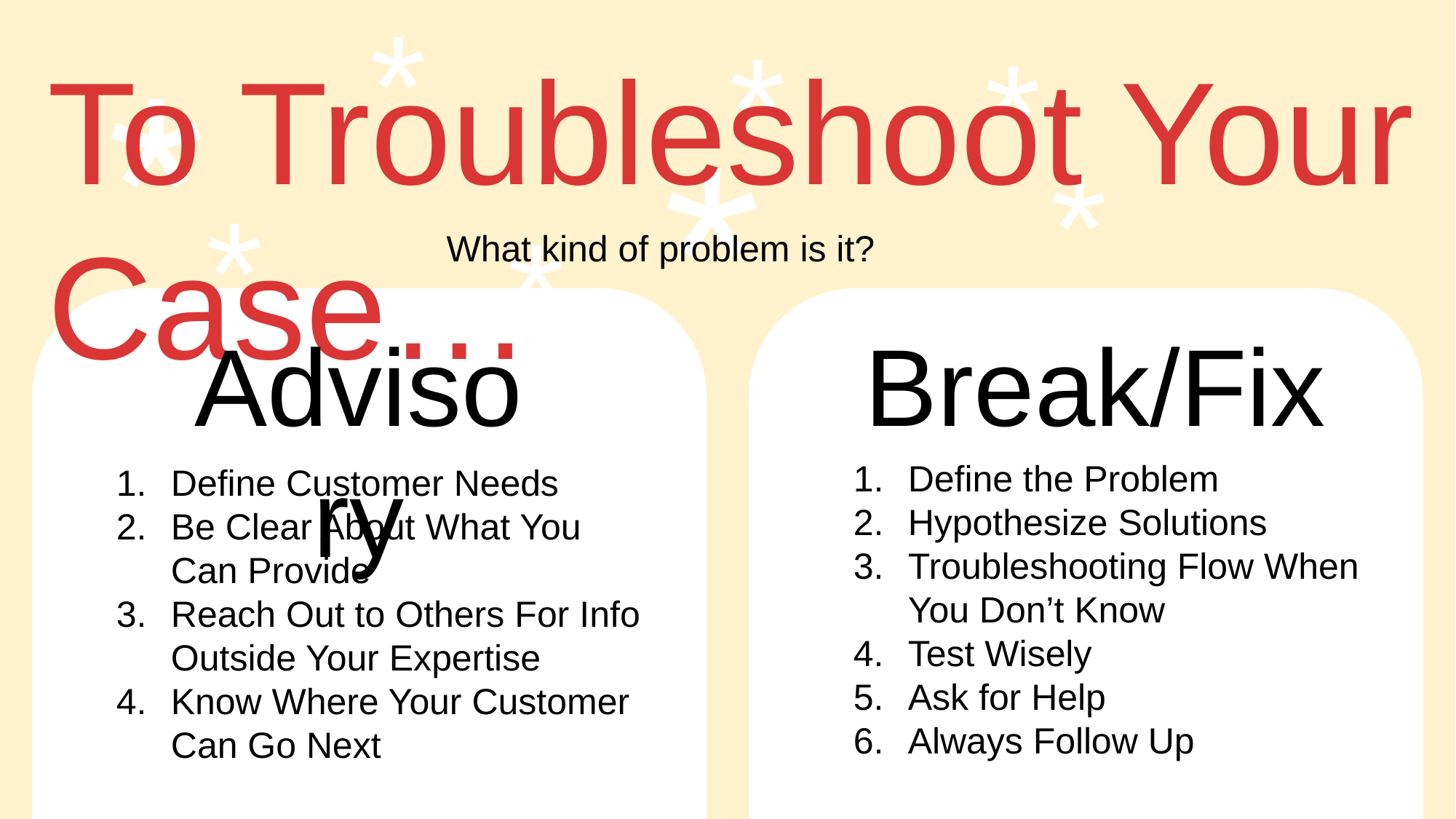

*
*
*
*
To Troubleshoot Your Case…
*
*
*
*
What kind of problem is it?

Advisory
Break/Fix
Define the Problem
Hypothesize Solutions
Troubleshooting Flow When You Don’t Know
Test Wisely
Ask for Help
Always Follow Up
Define Customer Needs
Be Clear About What You Can Provide
Reach Out to Others For Info Outside Your Expertise
Know Where Your Customer Can Go Next
*